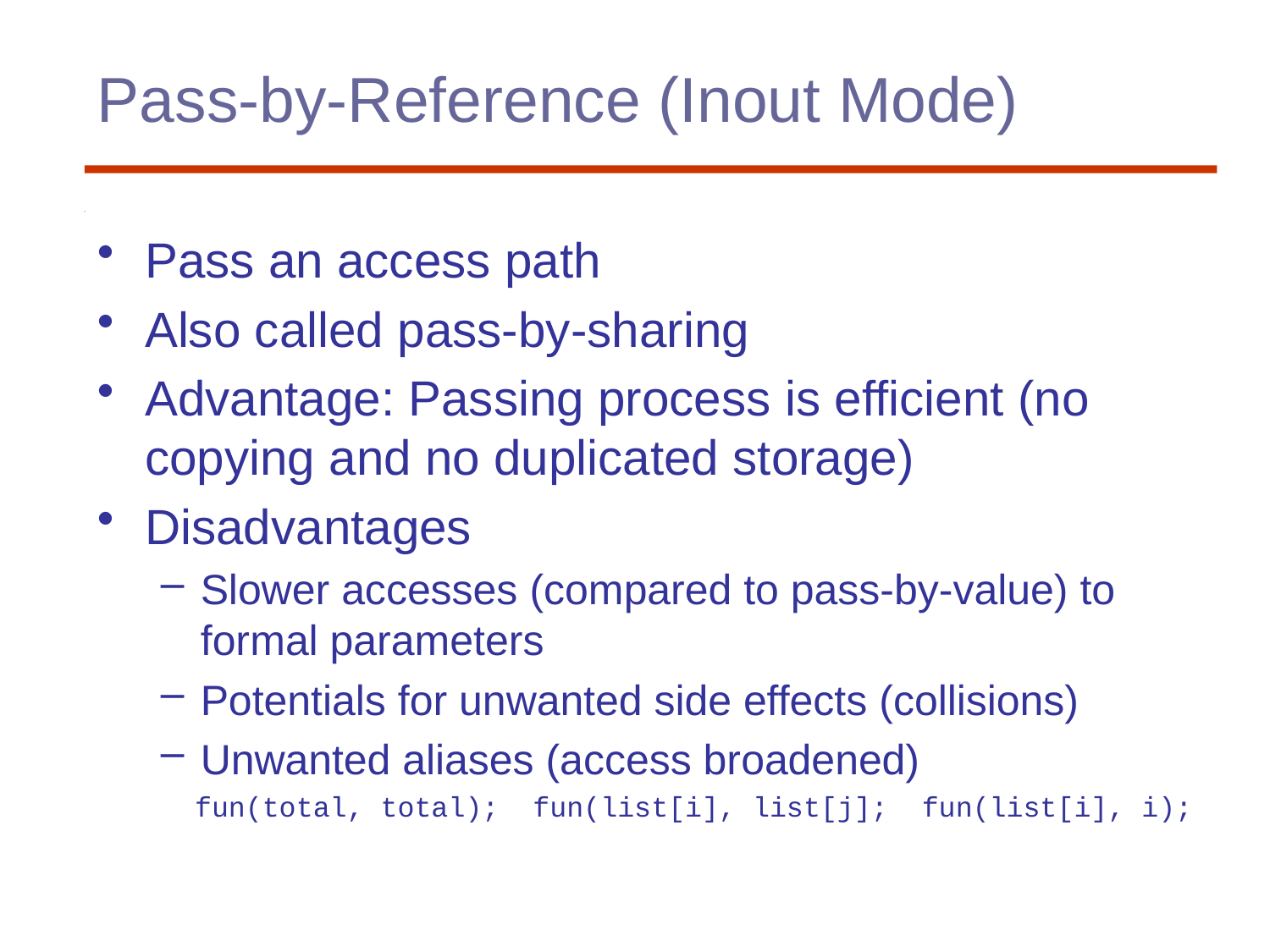

# Pass-by-Reference (Inout Mode)
Pass an access path
Also called pass-by-sharing
Advantage: Passing process is efficient (no copying and no duplicated storage)
Disadvantages
Slower accesses (compared to pass-by-value) to formal parameters
Potentials for unwanted side effects (collisions)
Unwanted aliases (access broadened)
  fun(total, total);  fun(list[i], list[j];  fun(list[i], i);